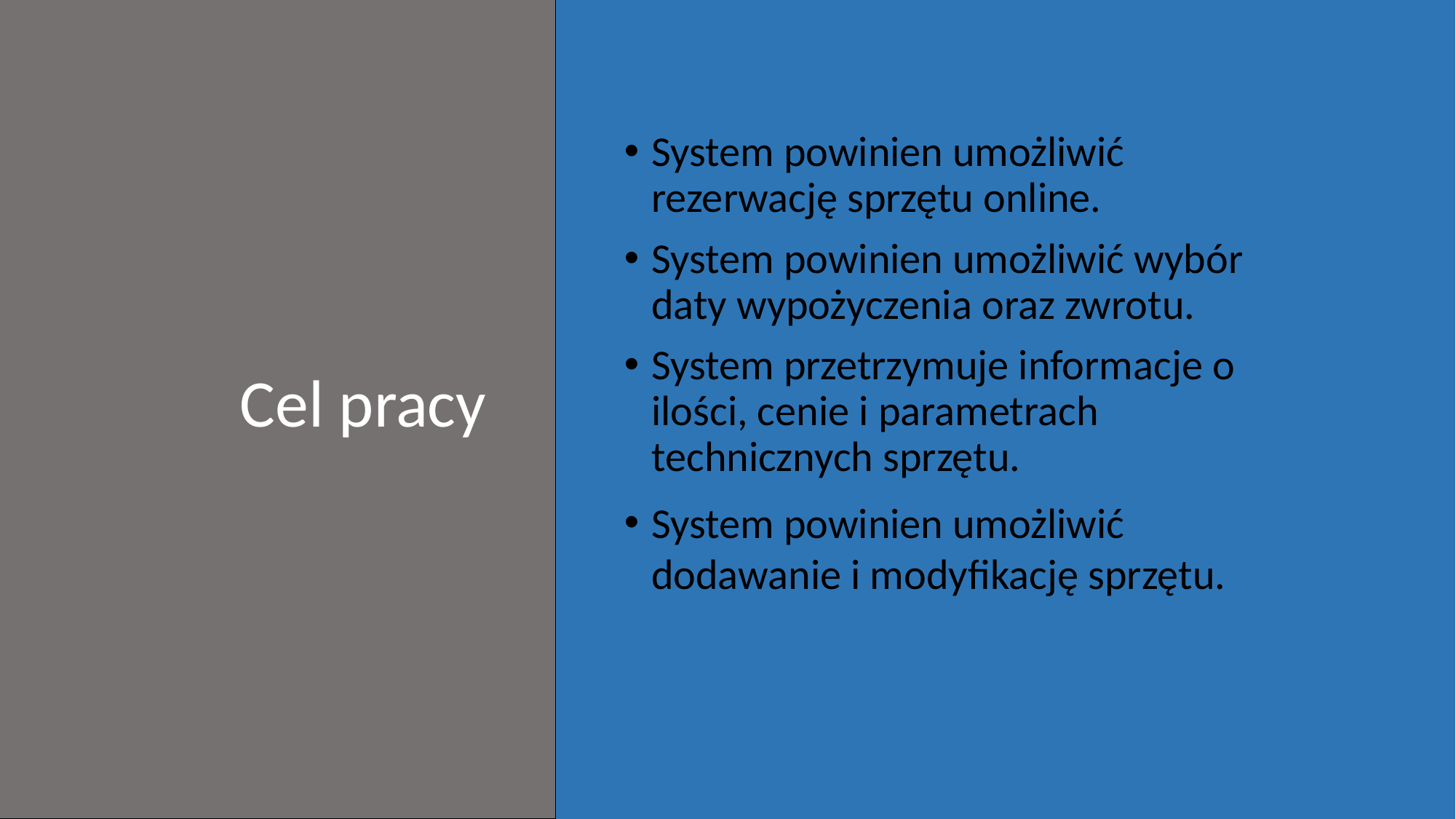

# Cel pracy
System powinien umożliwić rezerwację sprzętu online.
System powinien umożliwić wybór daty wypożyczenia oraz zwrotu.
System przetrzymuje informacje o ilości, cenie i parametrach technicznych sprzętu.
System powinien umożliwić dodawanie i modyfikację sprzętu.